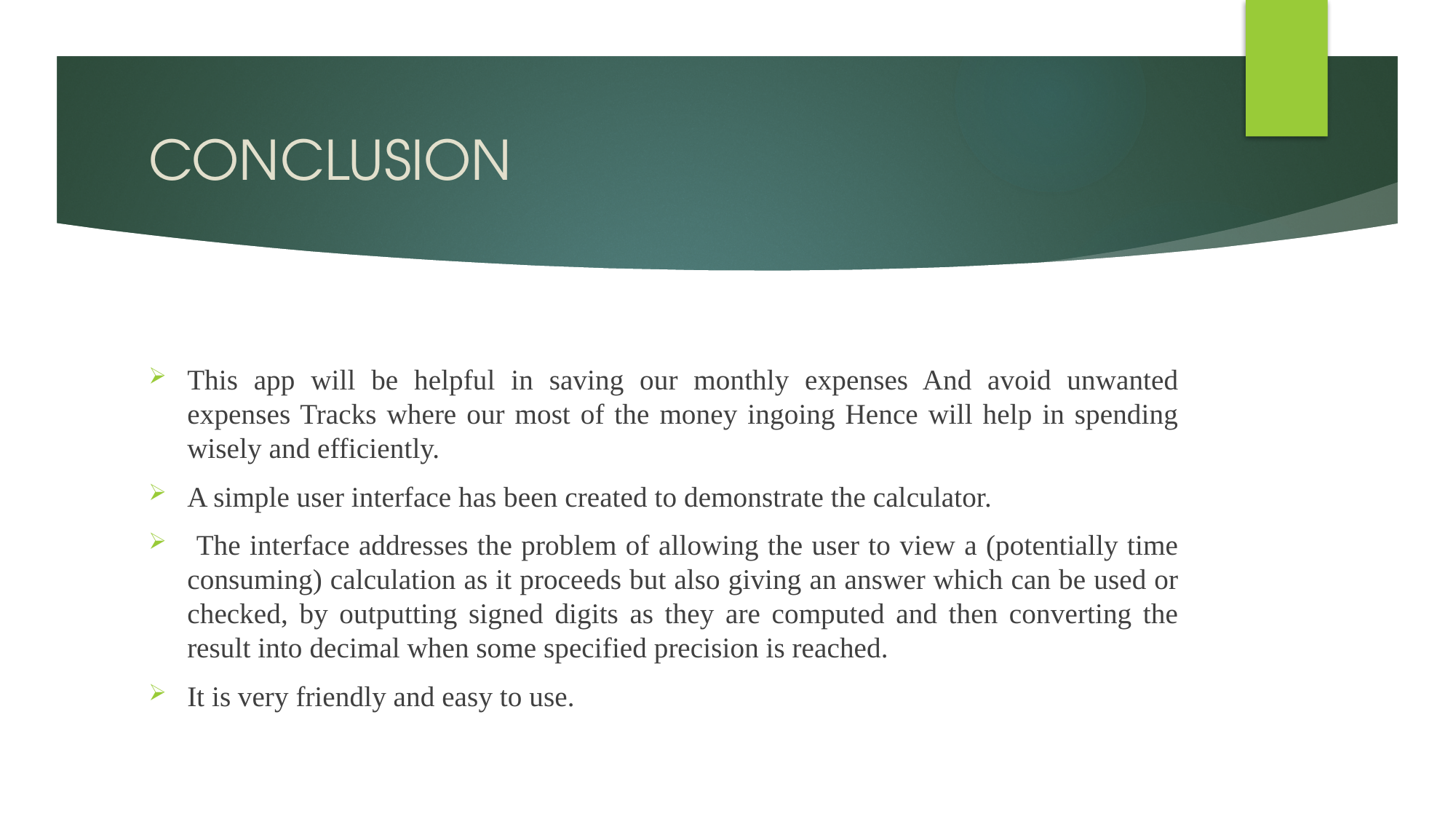

# CONCLUSION

This app will be helpful in saving our monthly expenses And avoid unwanted expenses Tracks where our most of the money ingoing Hence will help in spending wisely and efficiently.
A simple user interface has been created to demonstrate the calculator.
 The interface addresses the problem of allowing the user to view a (potentially time consuming) calculation as it proceeds but also giving an answer which can be used or checked, by outputting signed digits as they are computed and then converting the result into decimal when some specified precision is reached.
It is very friendly and easy to use.